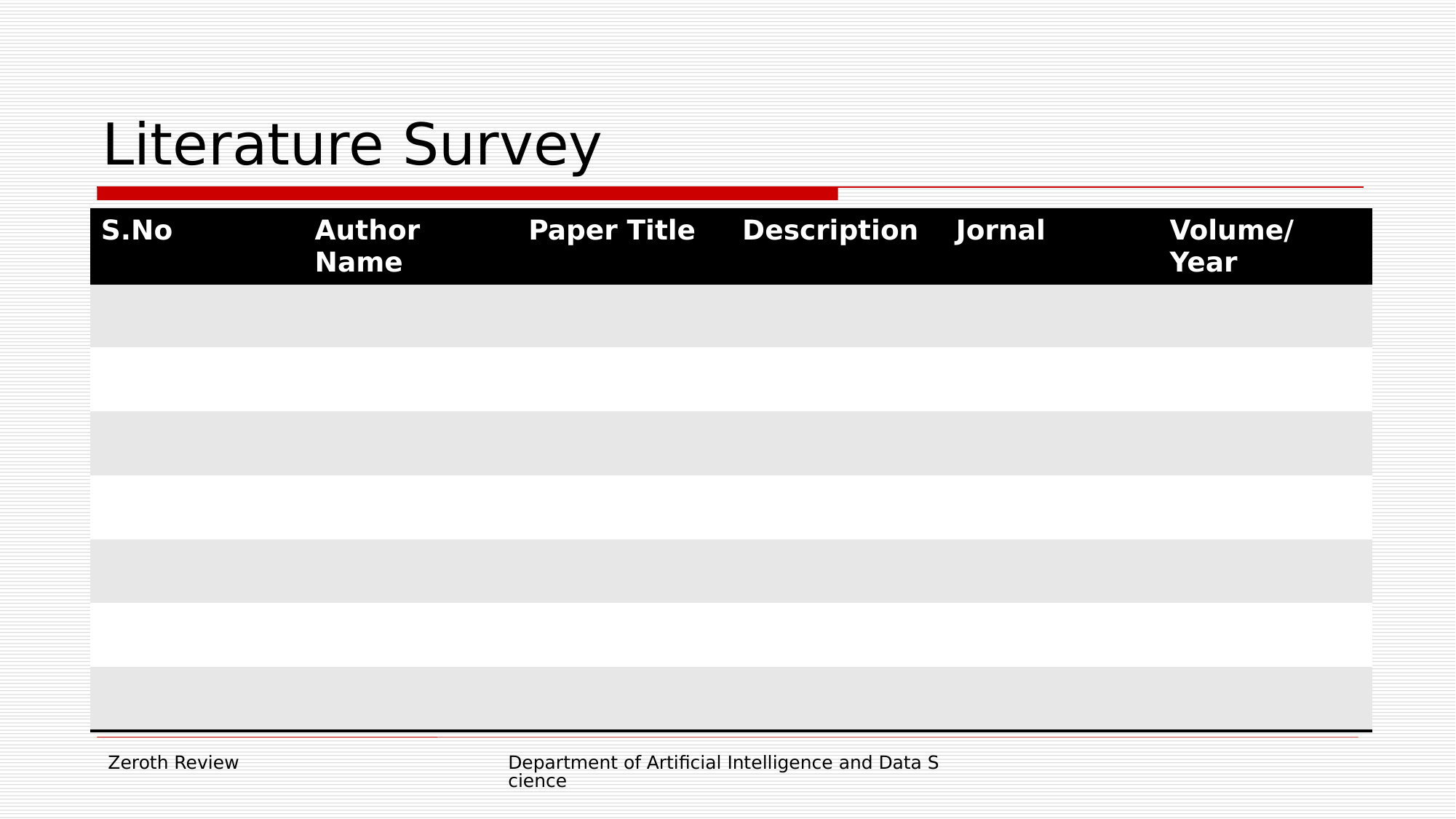

# Literature Survey
| S.No | Author Name | Paper Title | Description | Jornal | Volume/ Year |
| --- | --- | --- | --- | --- | --- |
|  |  |  |  |  |  |
|  |  |  |  |  |  |
|  |  |  |  |  |  |
|  |  |  |  |  |  |
|  |  |  |  |  |  |
|  |  |  |  |  |  |
|  |  |  |  |  |  |
Zeroth Review
Department of Artificial Intelligence and Data Science
6